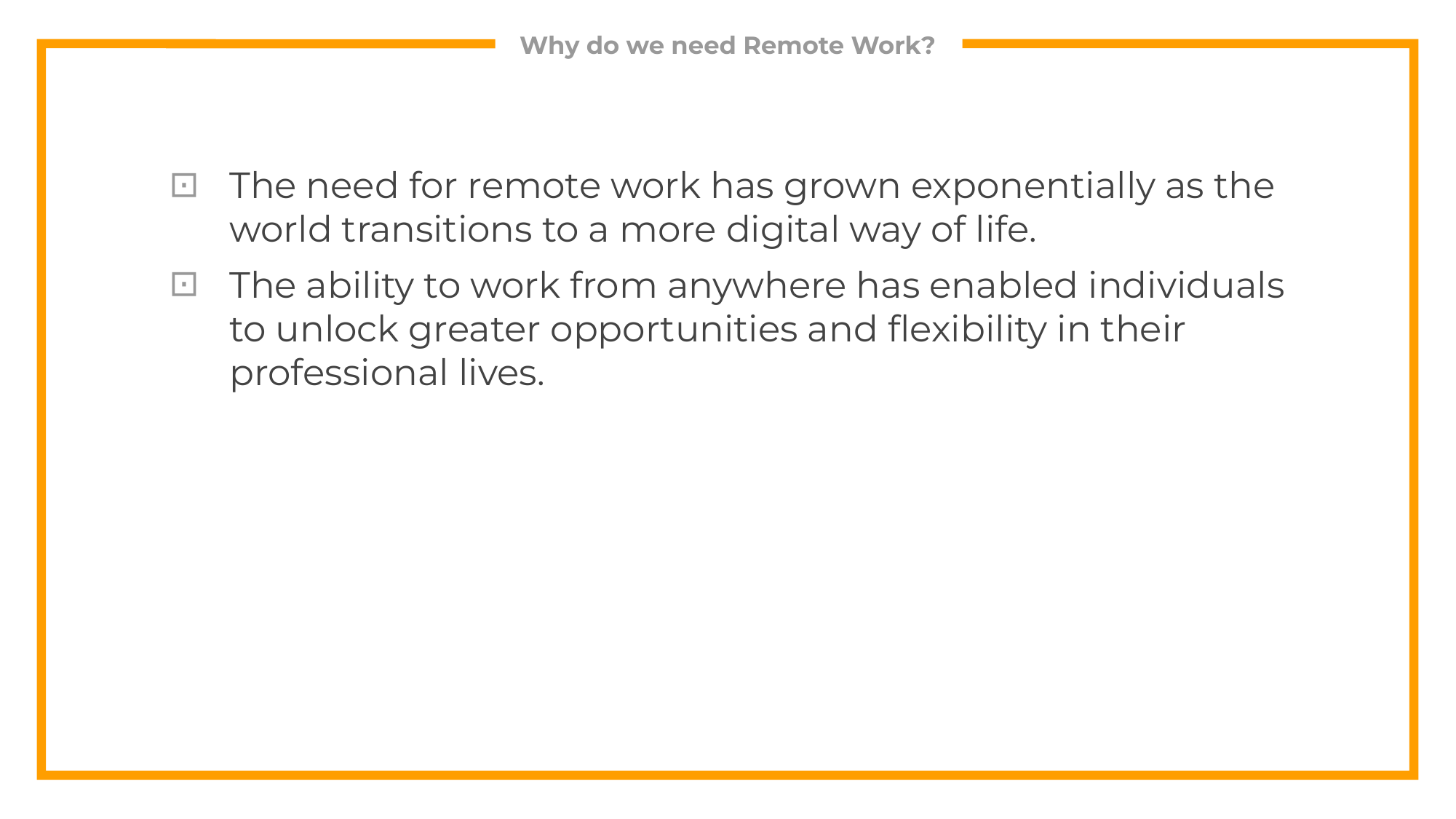

# Why do we need Remote Work?
The need for remote work has grown exponentially as the world transitions to a more digital way of life.
The ability to work from anywhere has enabled individuals to unlock greater opportunities and flexibility in their professional lives.